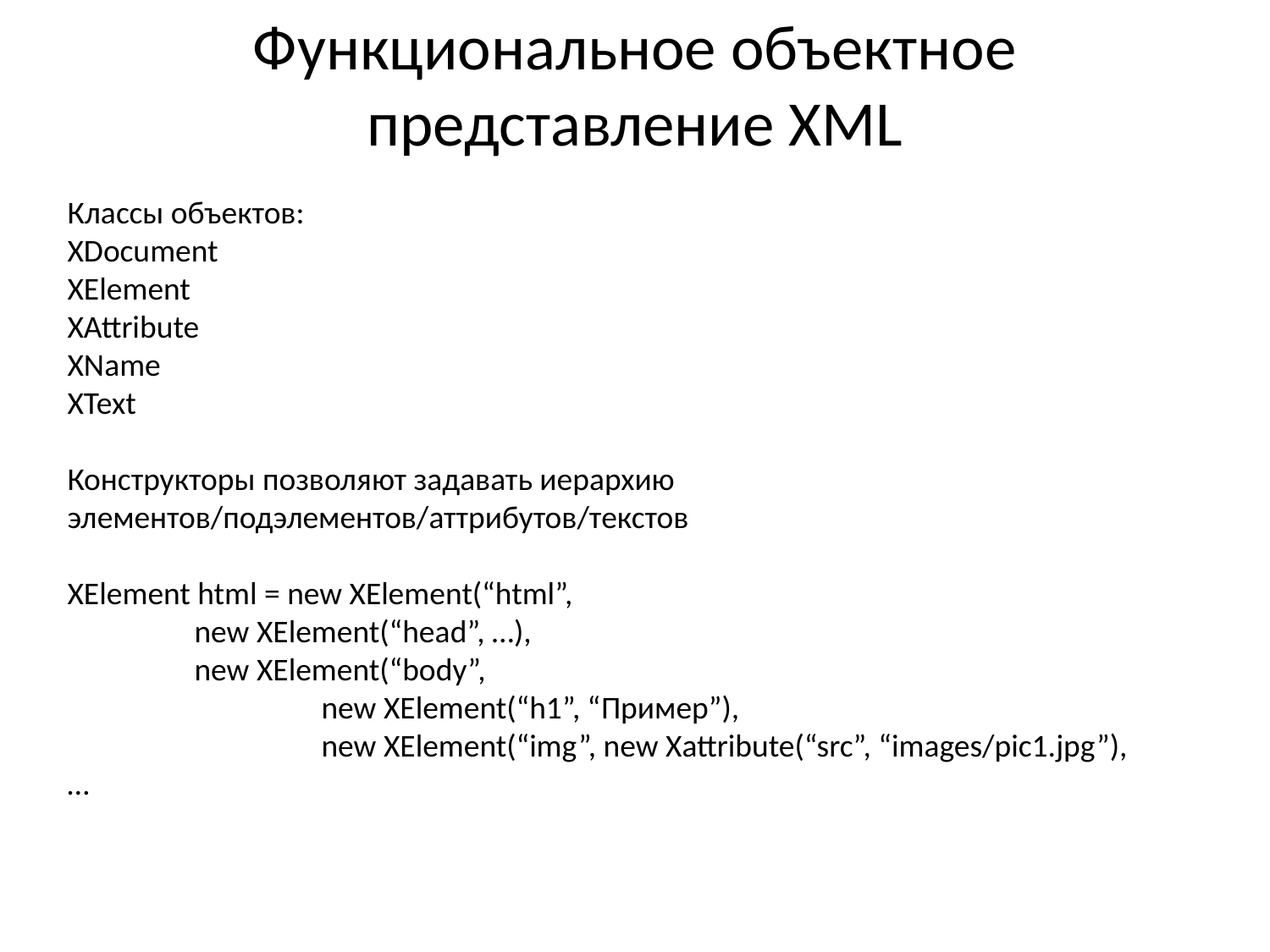

# Функциональное объектное представление XML
Классы объектов:
XDocument
XElement
XAttribute
XName
XText

Конструкторы позволяют задавать иерархию элементов/подэлементов/аттрибутов/текстов

XElement html = new XElement(“html”,
	new XElement(“head”, …),
	new XElement(“body”,
		new XElement(“h1”, “Пример”),
		new XElement(“img”, new Xattribute(“src”, “images/pic1.jpg”),
…